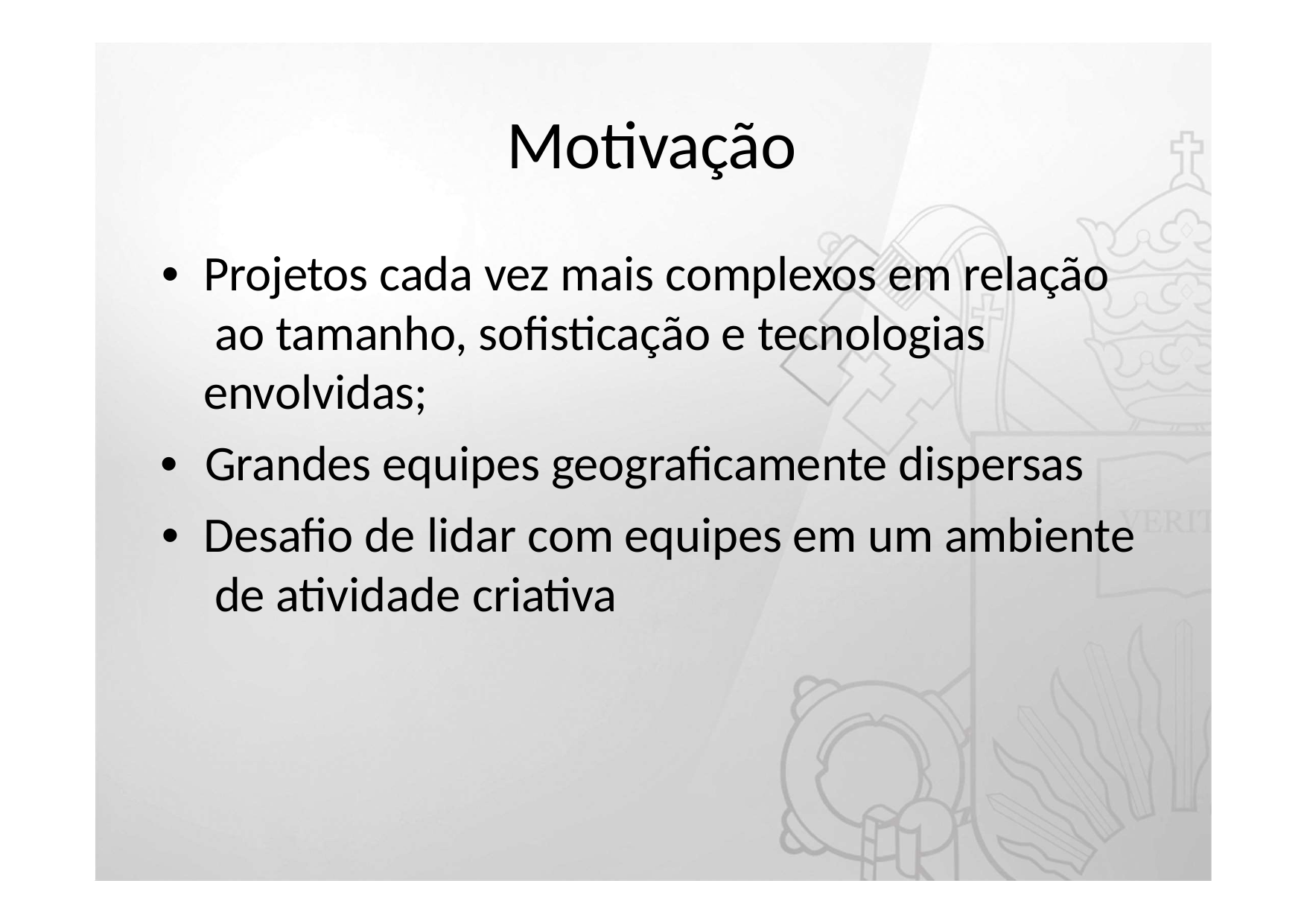

# Motivação
•	Projetos cada vez mais complexos em relação  ao tamanho, sofisticação e tecnologias  envolvidas;
•	Grandes equipes geograficamente dispersas
•	Desafio de lidar com equipes em um ambiente  de atividade criativa